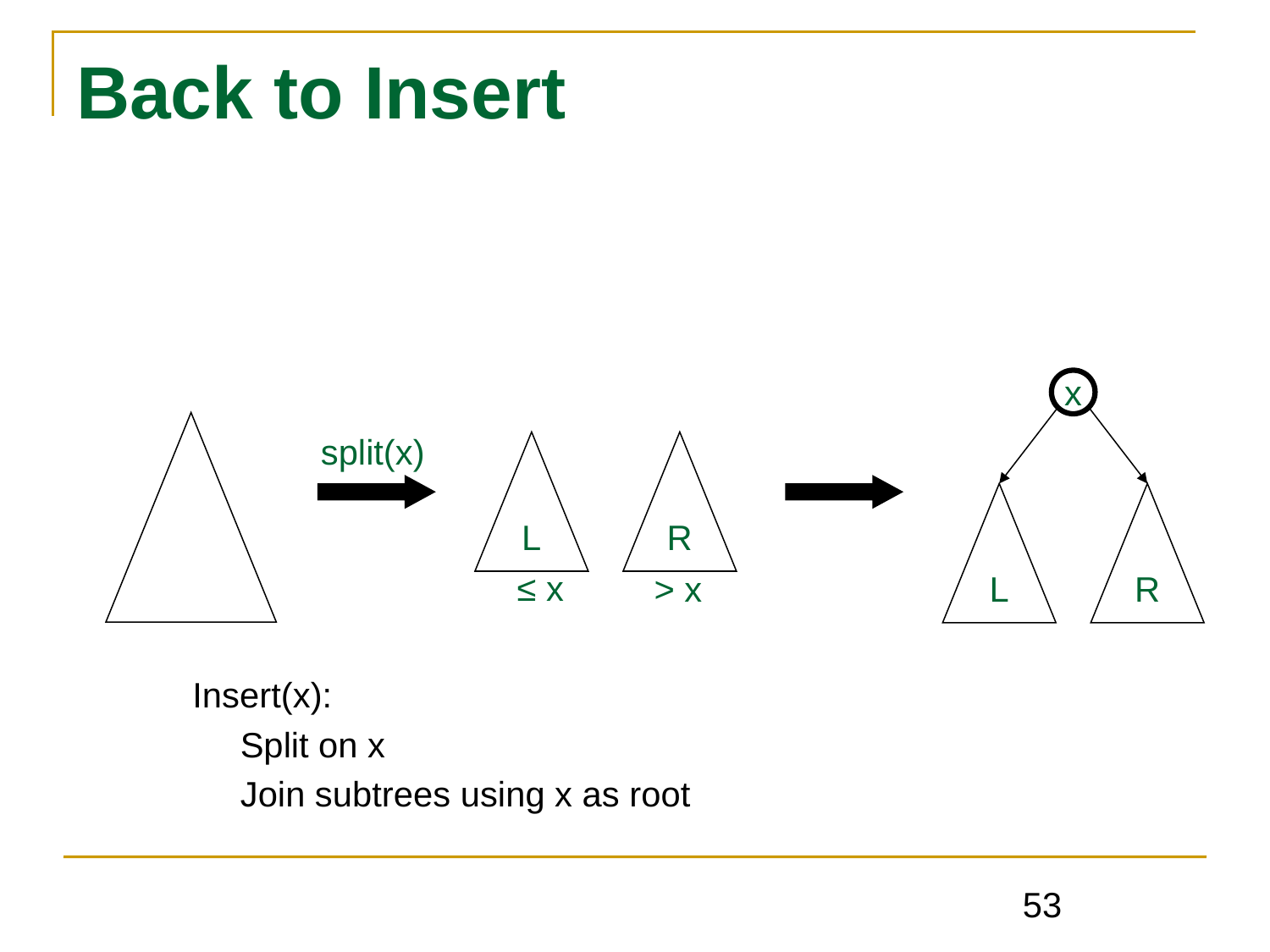

# Back to Insert
x
L
R

split(x)

L
R
≤ x
> x

Insert(x):
	Split on x
	Join subtrees using x as root
53